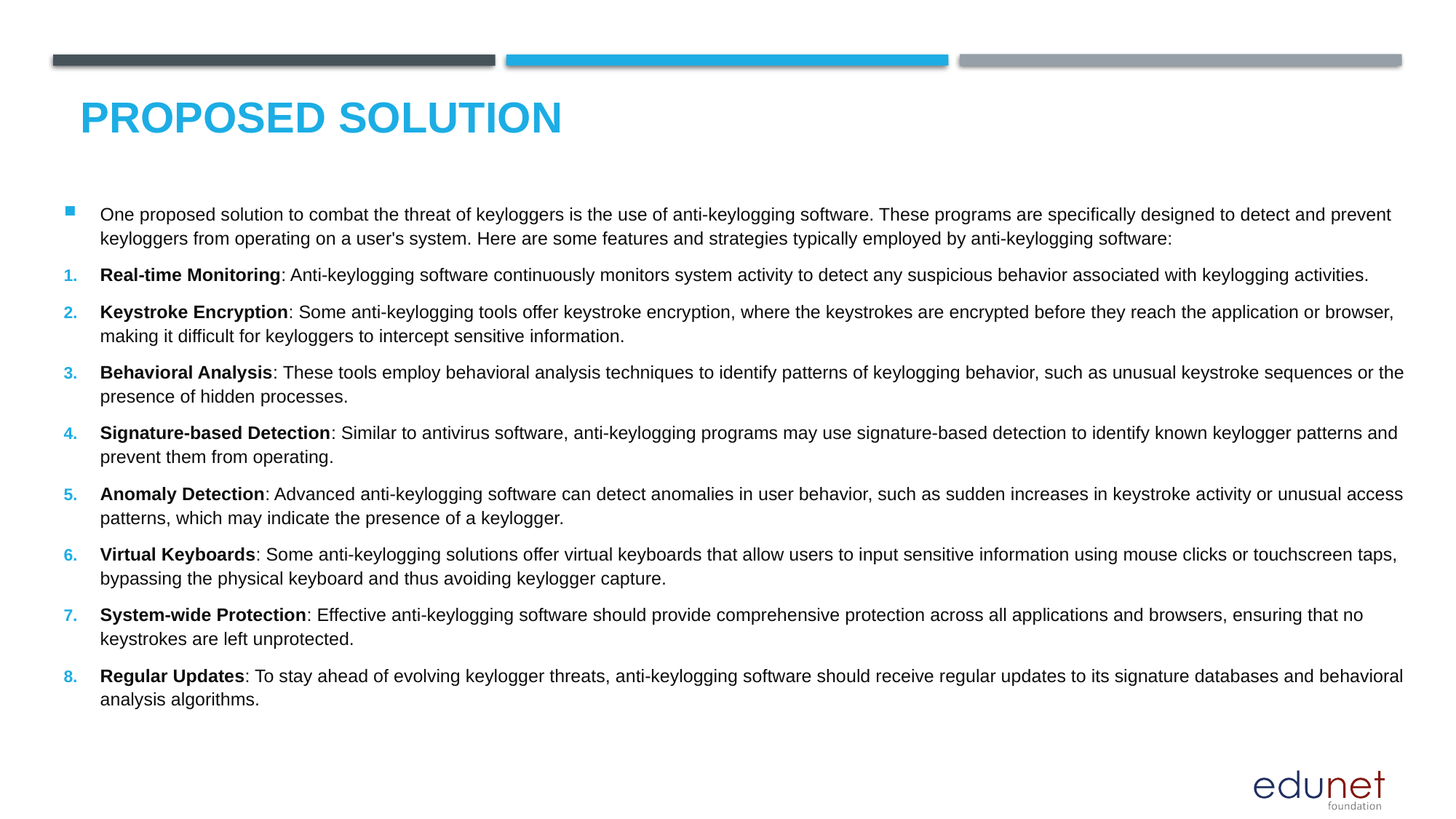

# Proposed Solution

One proposed solution to combat the threat of keyloggers is the use of anti-keylogging software. These programs are specifically designed to detect and prevent keyloggers from operating on a user's system. Here are some features and strategies typically employed by anti-keylogging software:
Real-time Monitoring: Anti-keylogging software continuously monitors system activity to detect any suspicious behavior associated with keylogging activities.
Keystroke Encryption: Some anti-keylogging tools offer keystroke encryption, where the keystrokes are encrypted before they reach the application or browser, making it difficult for keyloggers to intercept sensitive information.
Behavioral Analysis: These tools employ behavioral analysis techniques to identify patterns of keylogging behavior, such as unusual keystroke sequences or the presence of hidden processes.
Signature-based Detection: Similar to antivirus software, anti-keylogging programs may use signature-based detection to identify known keylogger patterns and prevent them from operating.
Anomaly Detection: Advanced anti-keylogging software can detect anomalies in user behavior, such as sudden increases in keystroke activity or unusual access patterns, which may indicate the presence of a keylogger.
Virtual Keyboards: Some anti-keylogging solutions offer virtual keyboards that allow users to input sensitive information using mouse clicks or touchscreen taps, bypassing the physical keyboard and thus avoiding keylogger capture.
System-wide Protection: Effective anti-keylogging software should provide comprehensive protection across all applications and browsers, ensuring that no keystrokes are left unprotected.
Regular Updates: To stay ahead of evolving keylogger threats, anti-keylogging software should receive regular updates to its signature databases and behavioral analysis algorithms.